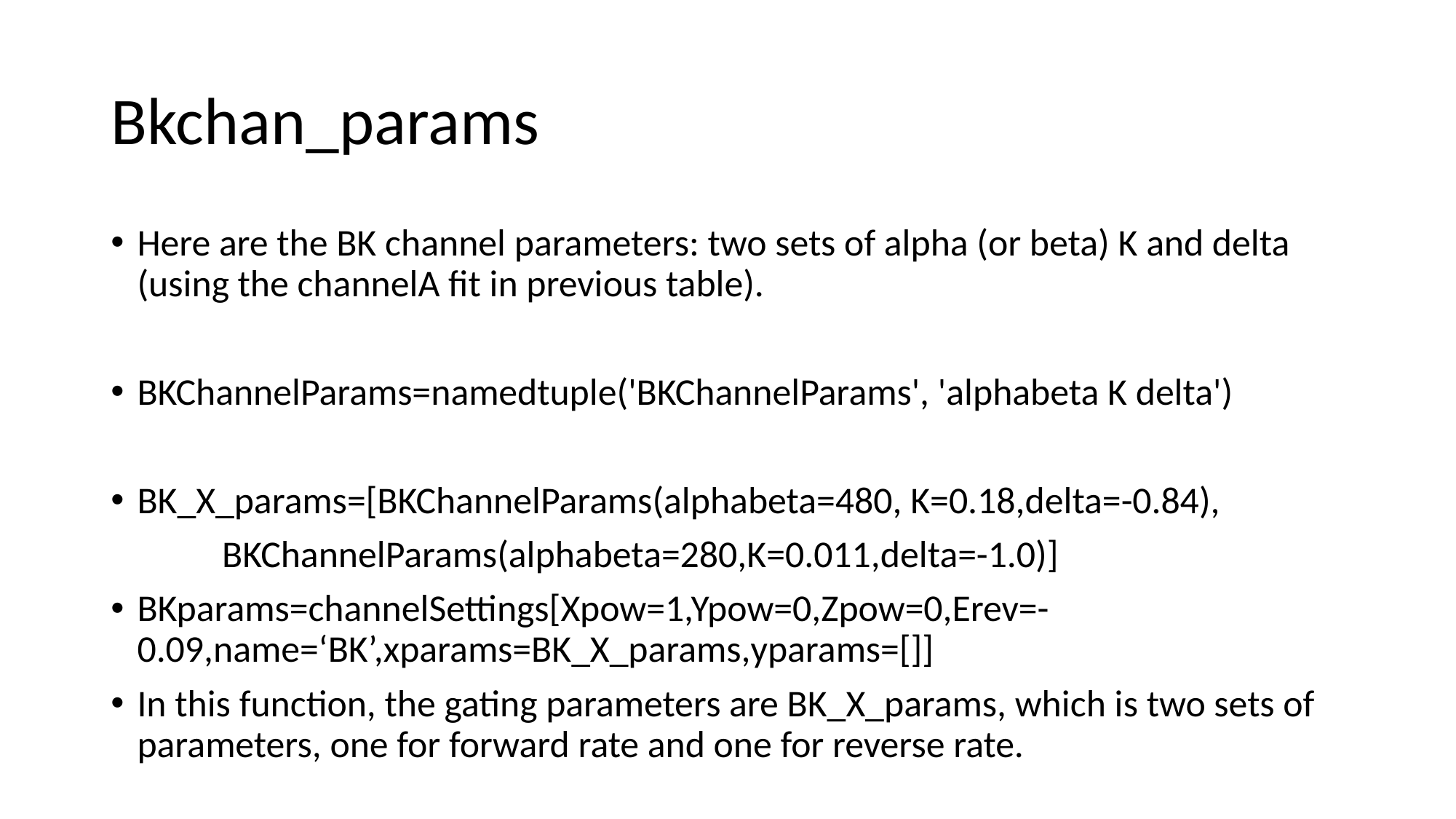

# Bkchan_params
Here are the BK channel parameters: two sets of alpha (or beta) K and delta (using the channelA fit in previous table).

BKChannelParams=namedtuple('BKChannelParams', 'alphabeta K delta')

BK_X_params=[BKChannelParams(alphabeta=480, K=0.18,delta=-0.84),
             BKChannelParams(alphabeta=280,K=0.011,delta=-1.0)]
BKparams=channelSettings[Xpow=1,Ypow=0,Zpow=0,Erev=-0.09,name=‘BK’,xparams=BK_X_params,yparams=[]]
In this function, the gating parameters are BK_X_params, which is two sets of parameters, one for forward rate and one for reverse rate.